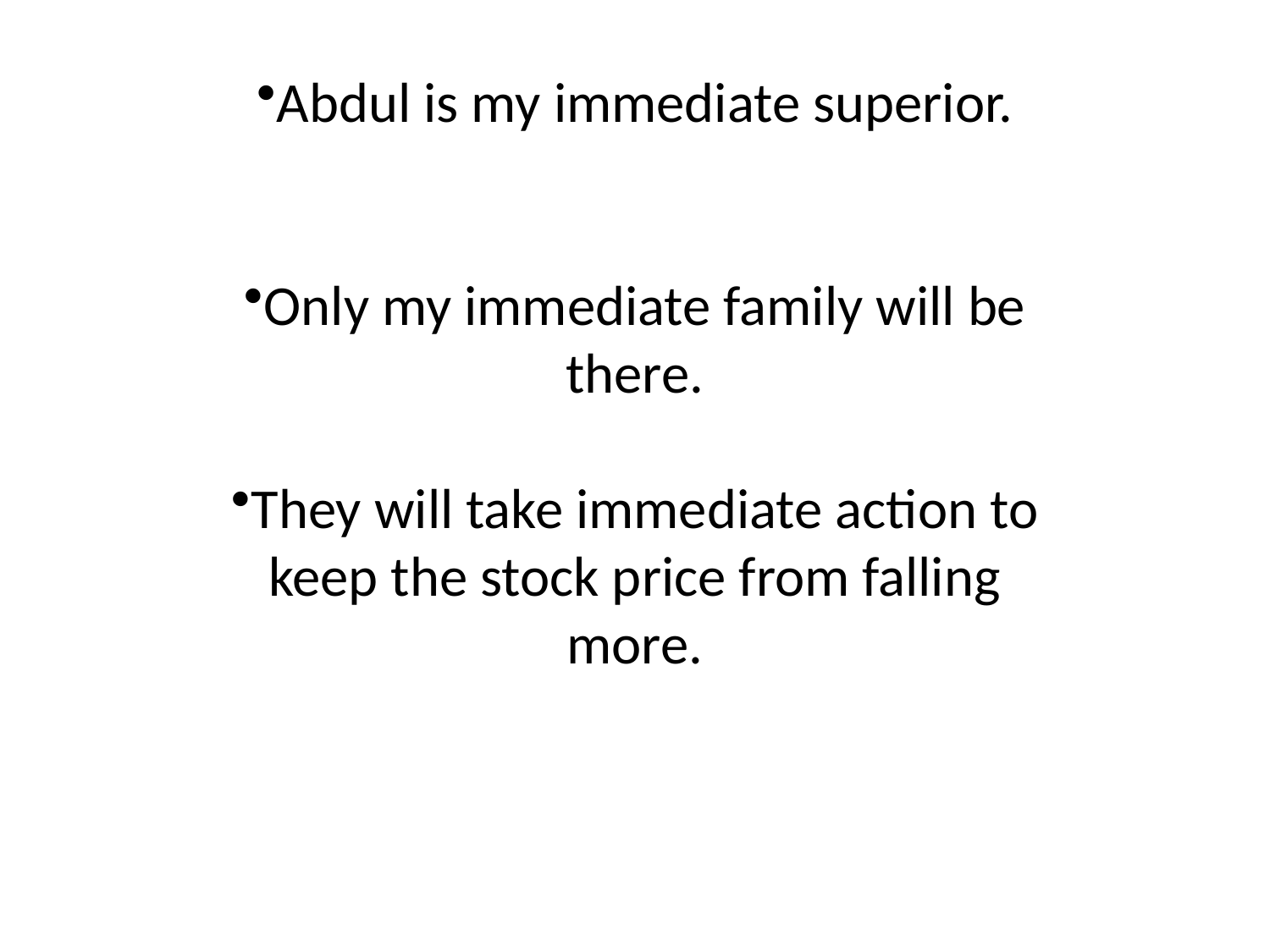

Abdul is my immediate superior.

Only my immediate family will be there.

They will take immediate action to keep the stock price from falling more.